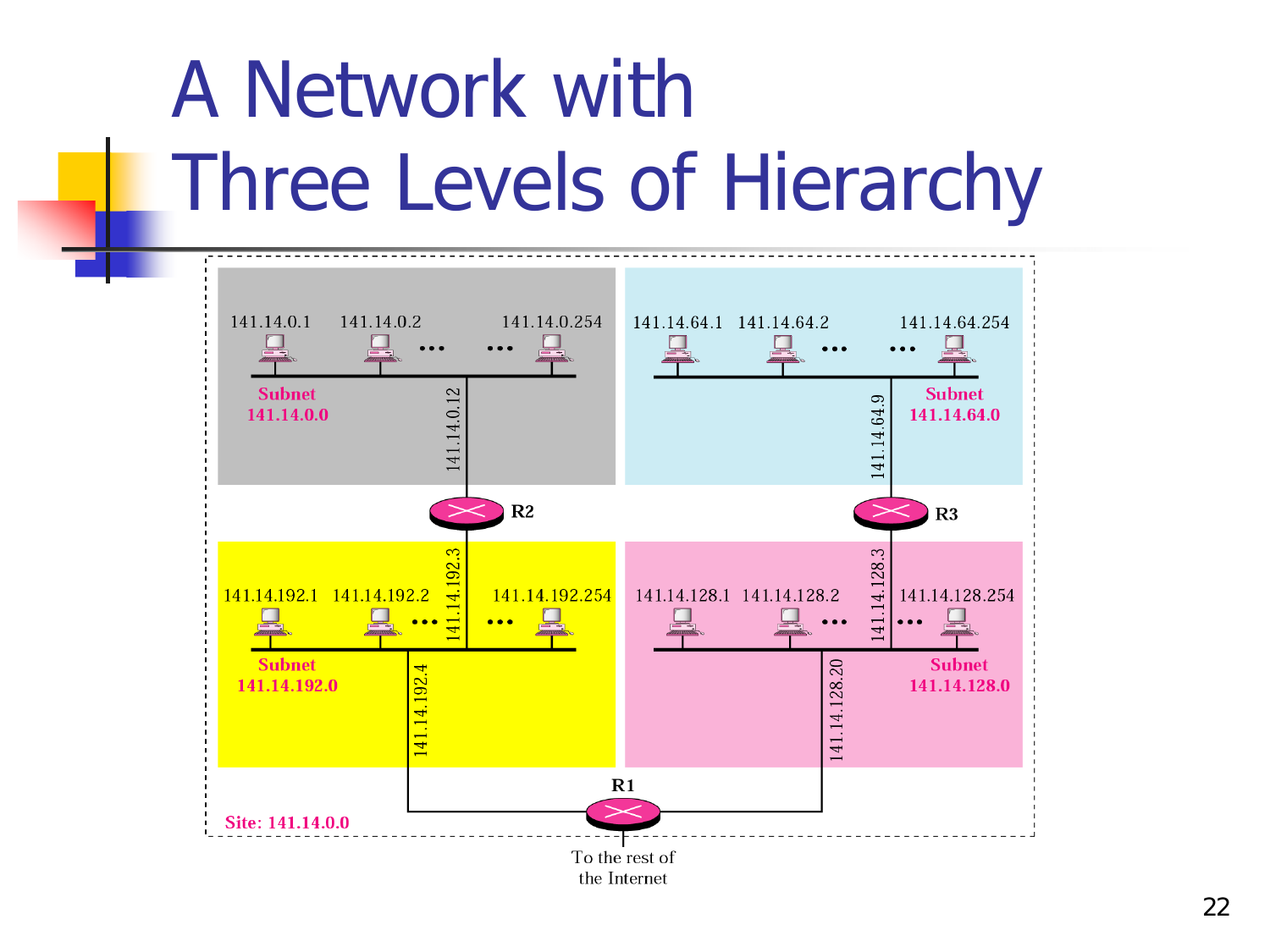

A Network with
Three Levels of Hierarchy

22